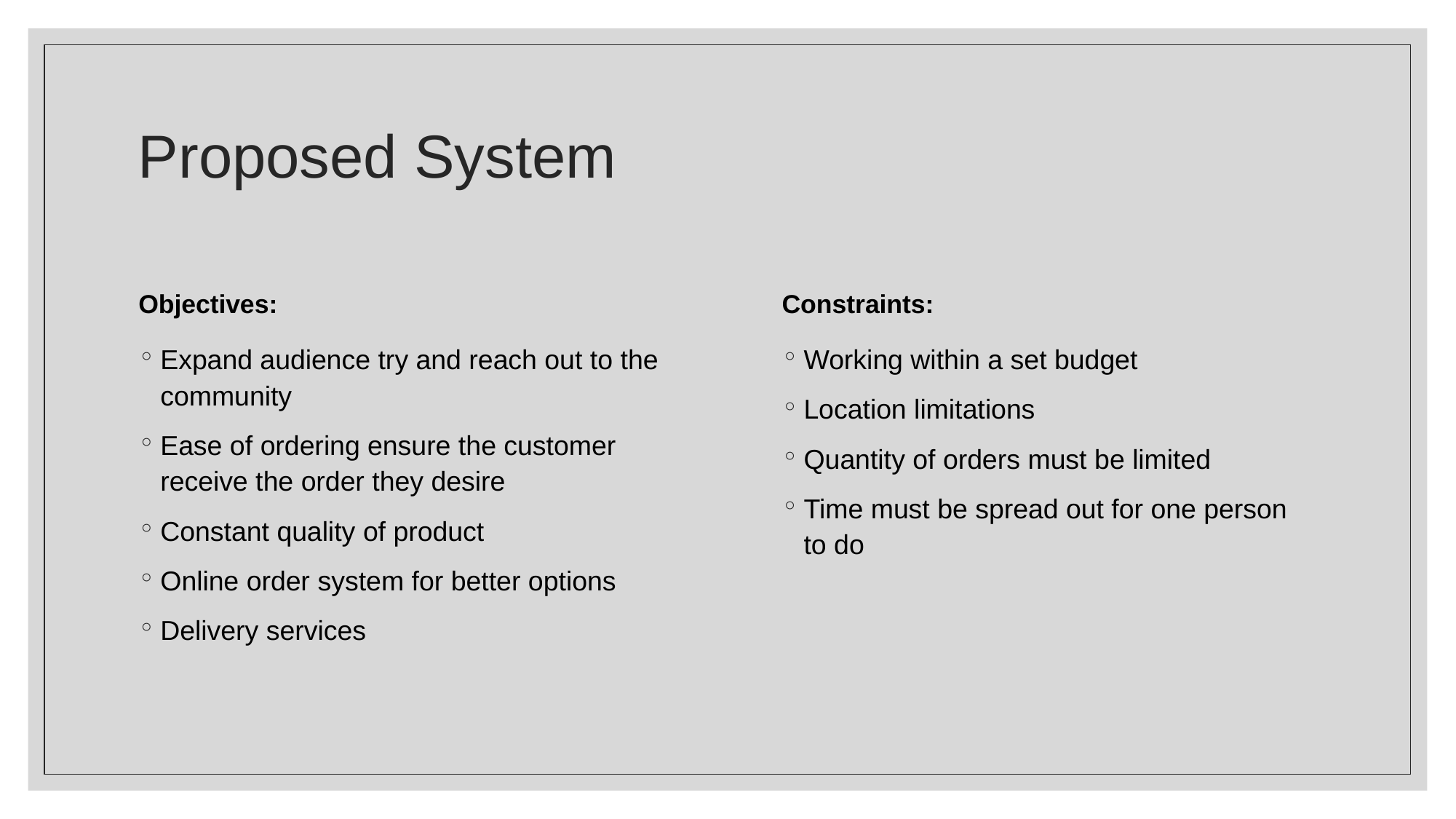

# Proposed System

Objectives:

Constraints:

Working within a set budget
Location limitations
Quantity of orders must be limited
Time must be spread out for one person to do

Expand audience try and reach out to the community
Ease of ordering ensure the customer receive the order they desire
Constant quality of product
Online order system for better options
Delivery services